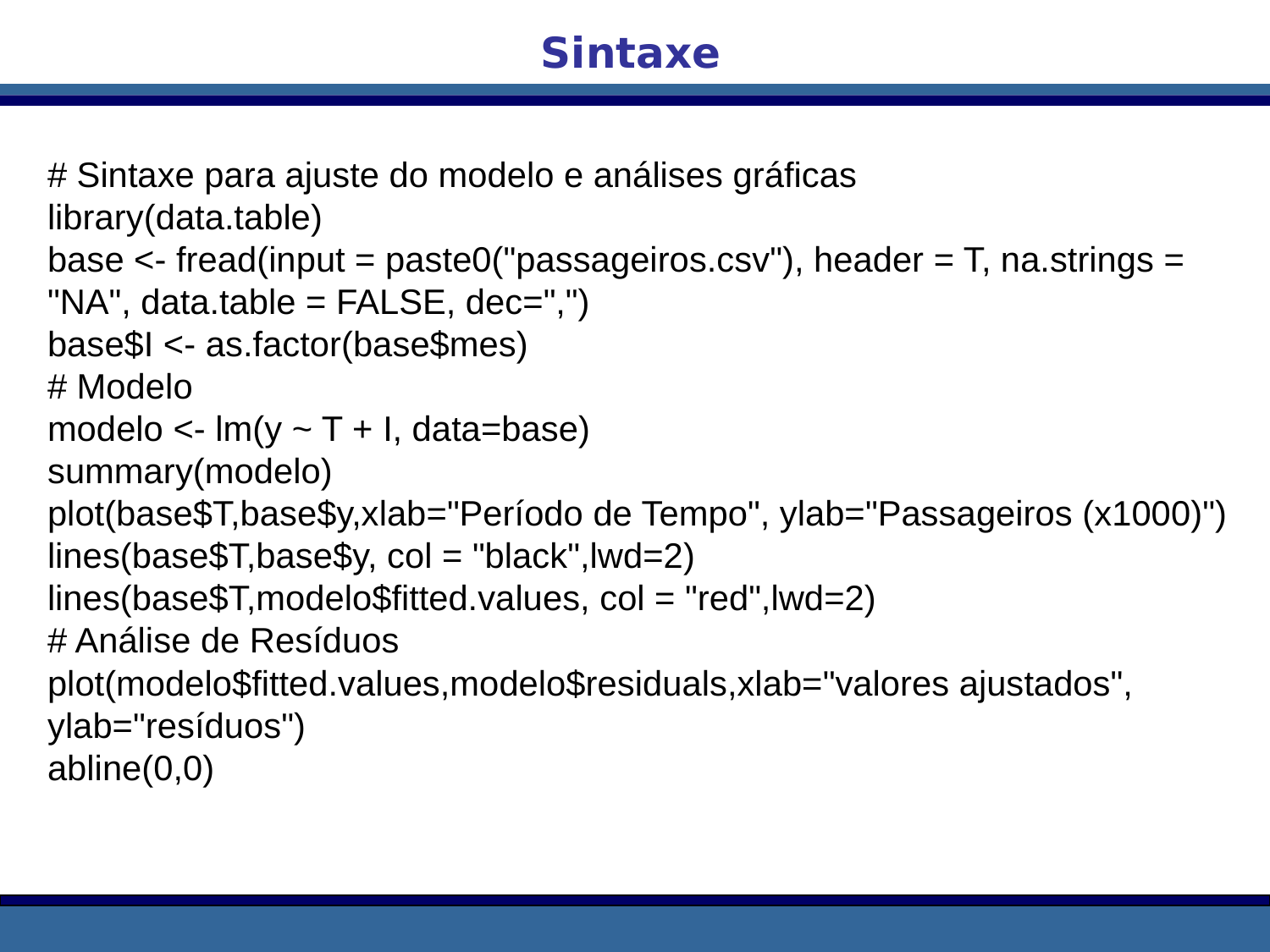

Sintaxe
# Sintaxe para ajuste do modelo e análises gráficas
library(data.table)
base <- fread(input = paste0("passageiros.csv"), header = T, na.strings = "NA", data.table = FALSE, dec=",")
base$I <- as.factor(base$mes)
# Modelo
modelo <- lm(y ~ T + I, data=base)
summary(modelo)
plot(base$T,base$y,xlab="Período de Tempo", ylab="Passageiros (x1000)")
lines(base$T,base$y, col = "black",lwd=2)
lines(base$T,modelo$fitted.values, col = "red",lwd=2)
# Análise de Resíduos
plot(modelo$fitted.values,modelo$residuals,xlab="valores ajustados", ylab="resíduos")
abline(0,0)